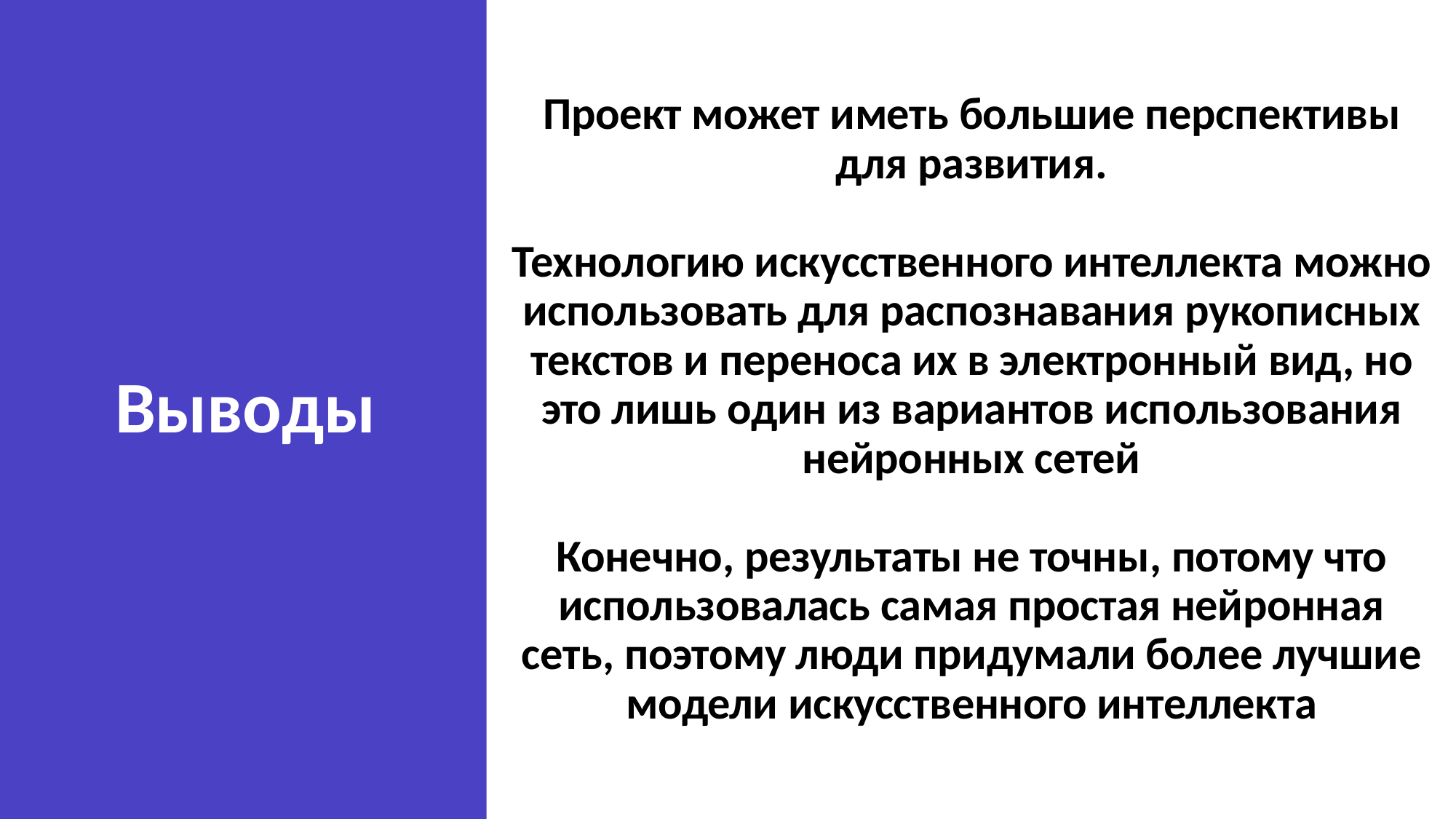

Проект может иметь большие перспективы для развития.

Технологию искусственного интеллекта можно использовать для распознавания рукописных текстов и переноса их в электронный вид, но это лишь один из вариантов использования нейронных сетей

Конечно, результаты не точны, потому что использовалась самая простая нейронная сеть, поэтому люди придумали более лучшие модели искусственного интеллекта
# Выводы